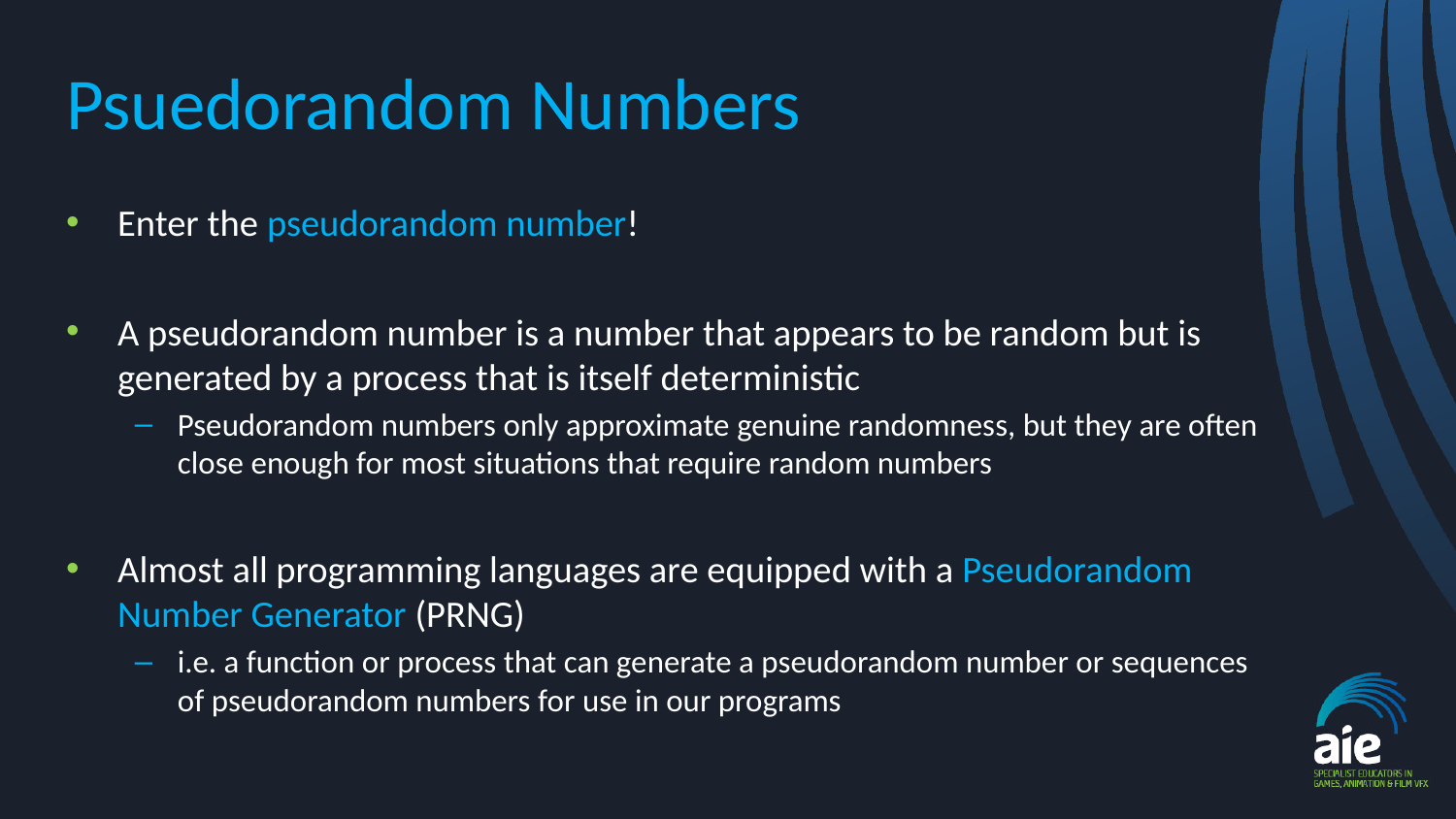

# Psuedorandom Numbers
Enter the pseudorandom number!

A pseudorandom number is a number that appears to be random but is generated by a process that is itself deterministic
Pseudorandom numbers only approximate genuine randomness, but they are often close enough for most situations that require random numbers

Almost all programming languages are equipped with a Pseudorandom Number Generator (PRNG)
i.e. a function or process that can generate a pseudorandom number or sequences of pseudorandom numbers for use in our programs